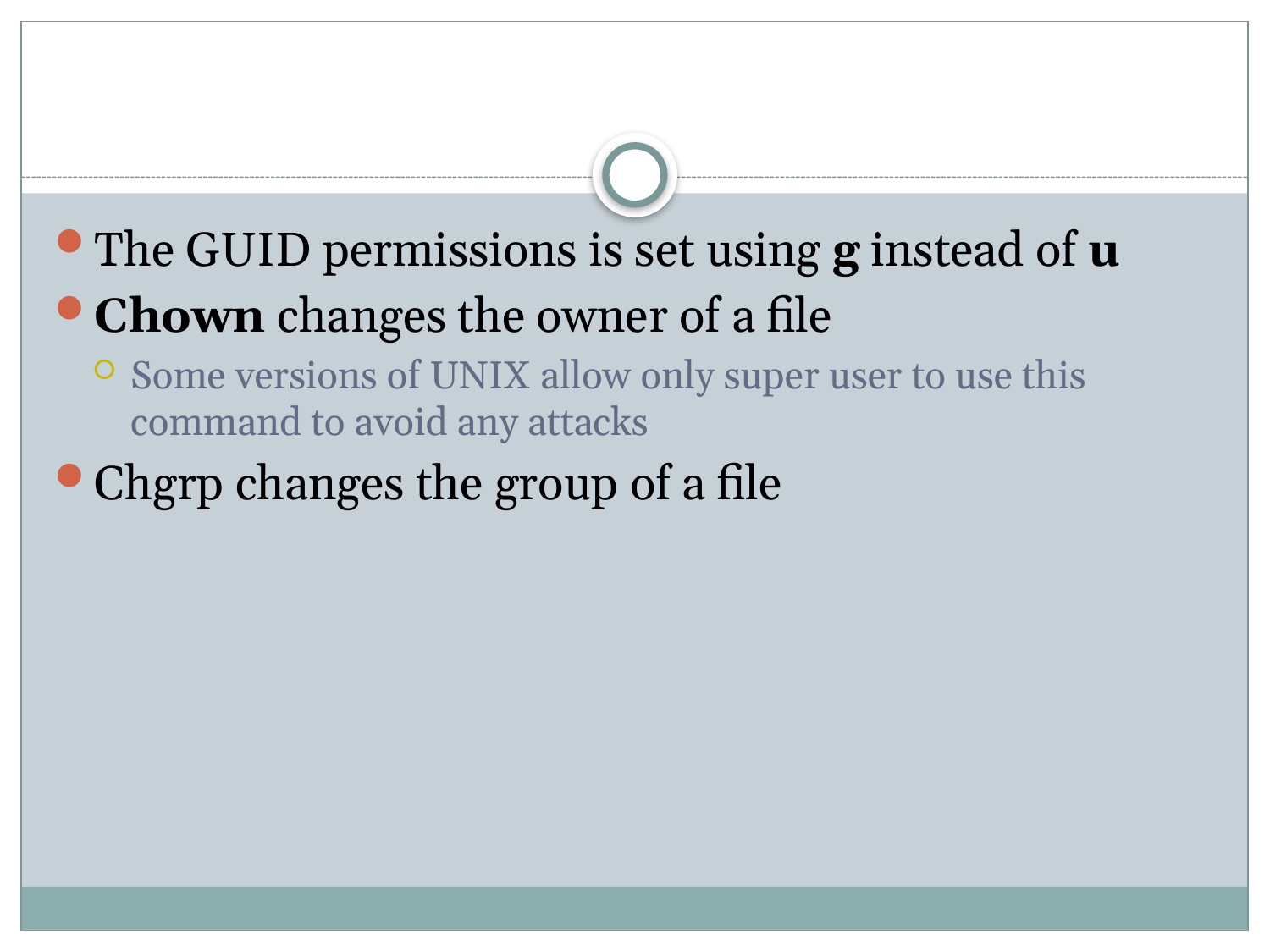

#
The GUID permissions is set using g instead of u
Chown changes the owner of a file
Some versions of UNIX allow only super user to use this command to avoid any attacks
Chgrp changes the group of a file